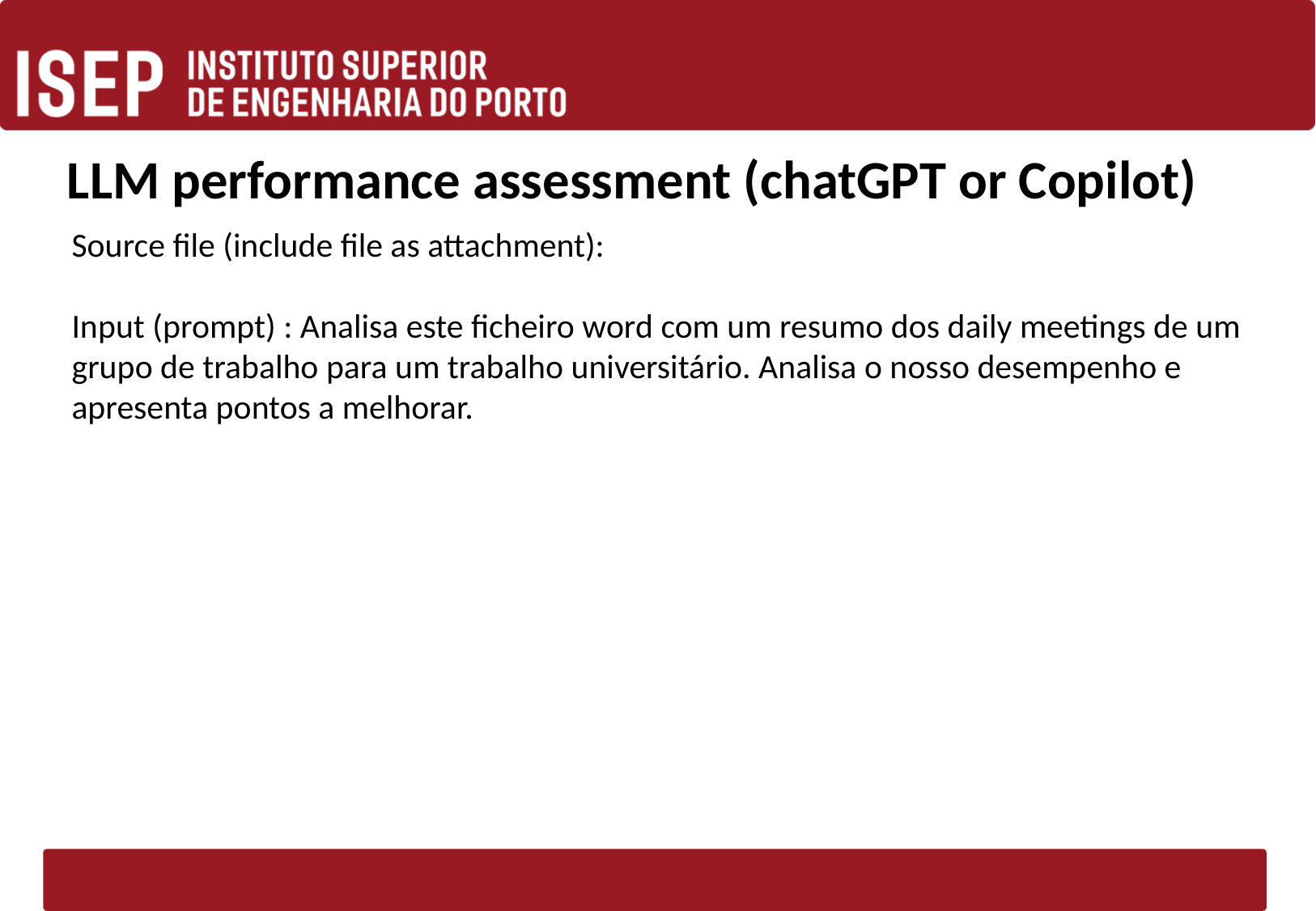

# LLM performance assessment (chatGPT or Copilot)
Source file (include file as attachment):

Input (prompt) : Analisa este ficheiro word com um resumo dos daily meetings de um grupo de trabalho para um trabalho universitário. Analisa o nosso desempenho e apresenta pontos a melhorar.